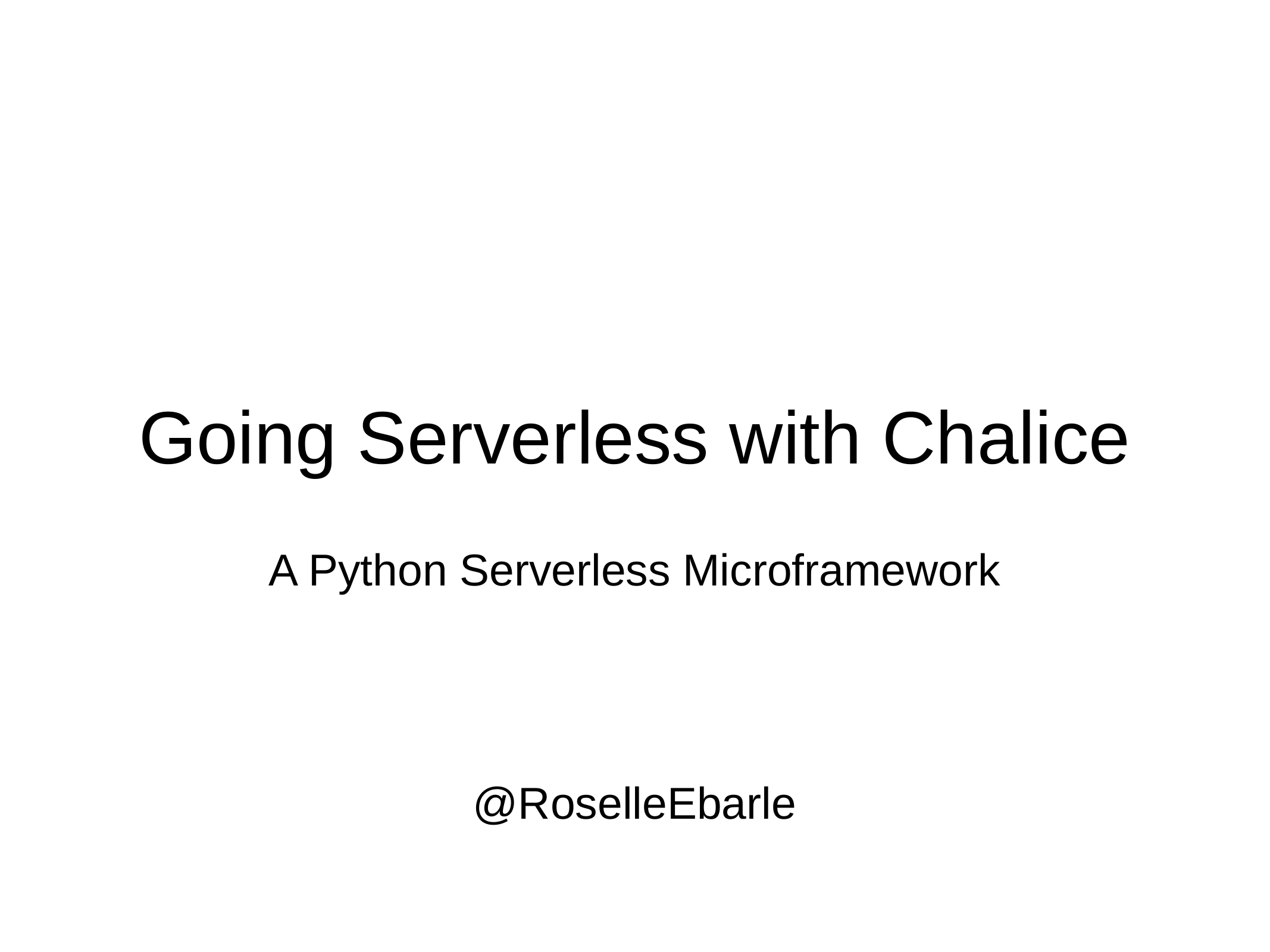

# Going Serverless with Chalice
A Python Serverless Microframework
@RoselleEbarle